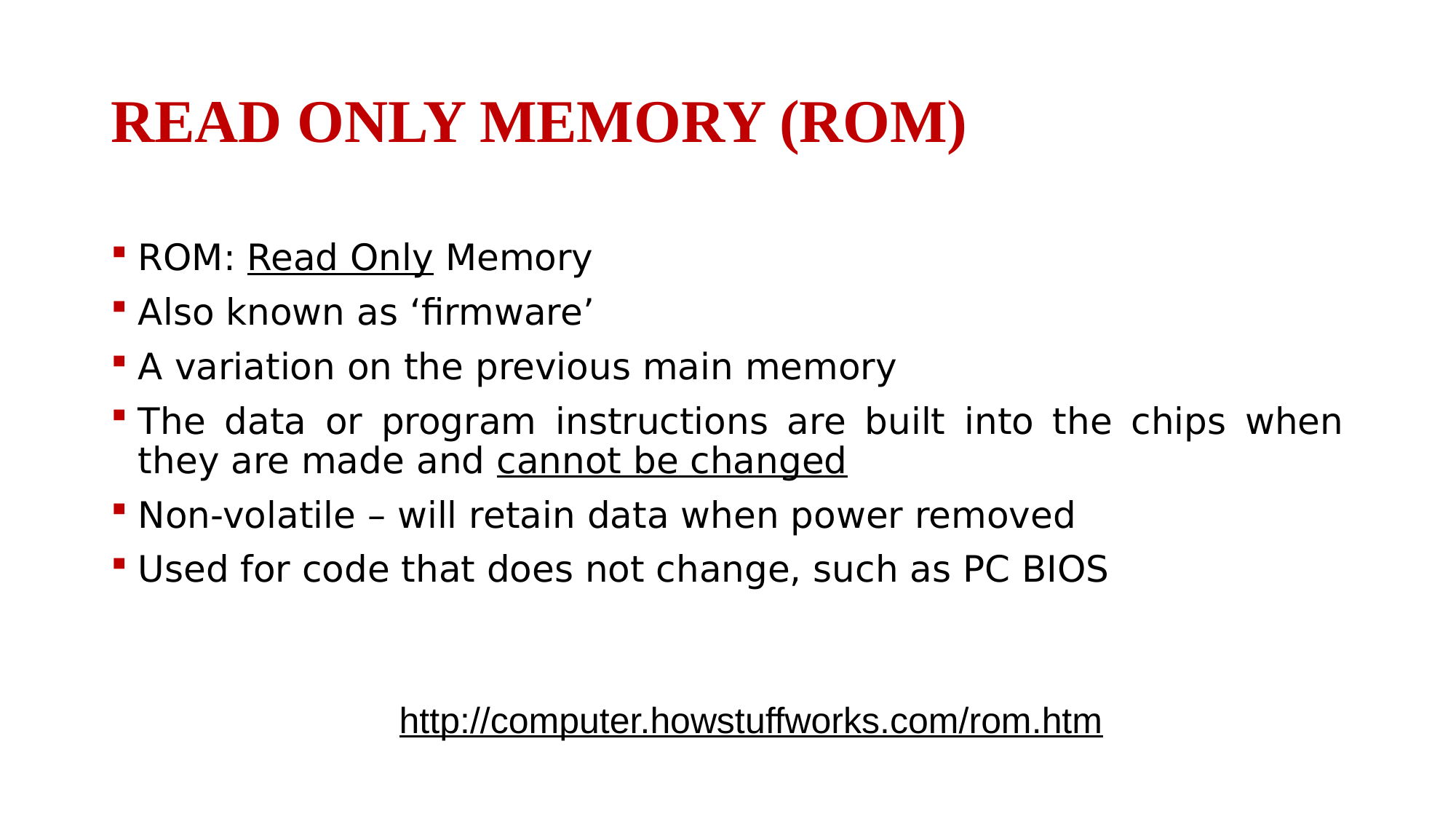

# READ ONLY MEMORY (ROM)
ROM: Read Only Memory
Also known as ‘firmware’
A variation on the previous main memory
The data or program instructions are built into the chips when they are made and cannot be changed
Non-volatile – will retain data when power removed
Used for code that does not change, such as PC BIOS
http://computer.howstuffworks.com/rom.htm